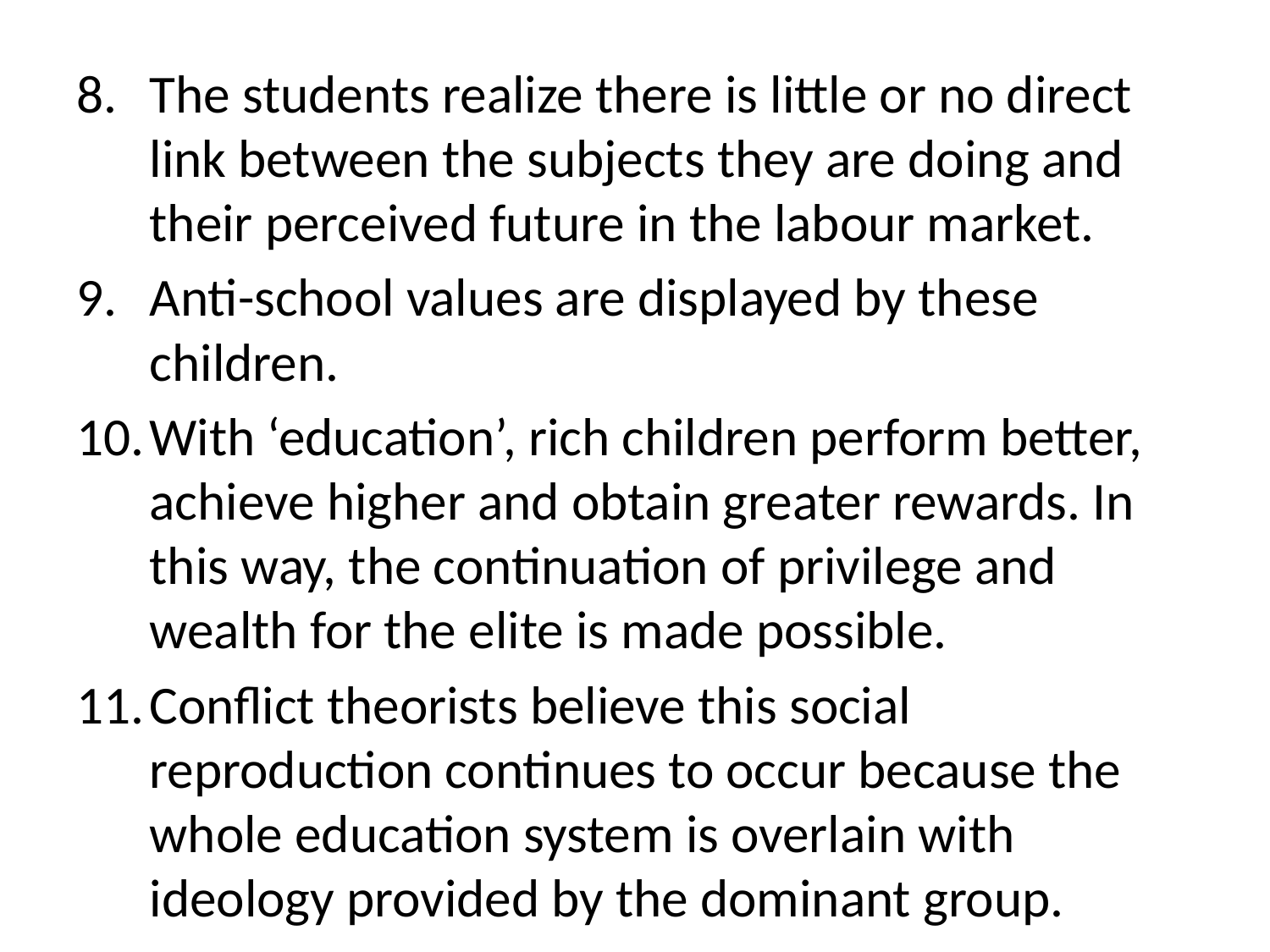

The students realize there is little or no direct link between the subjects they are doing and their perceived future in the labour market.
Anti-school values are displayed by these children.
With ‘education’, rich children perform better, achieve higher and obtain greater rewards. In this way, the continuation of privilege and wealth for the elite is made possible.
Conflict theorists believe this social reproduction continues to occur because the whole education system is overlain with ideology provided by the dominant group.